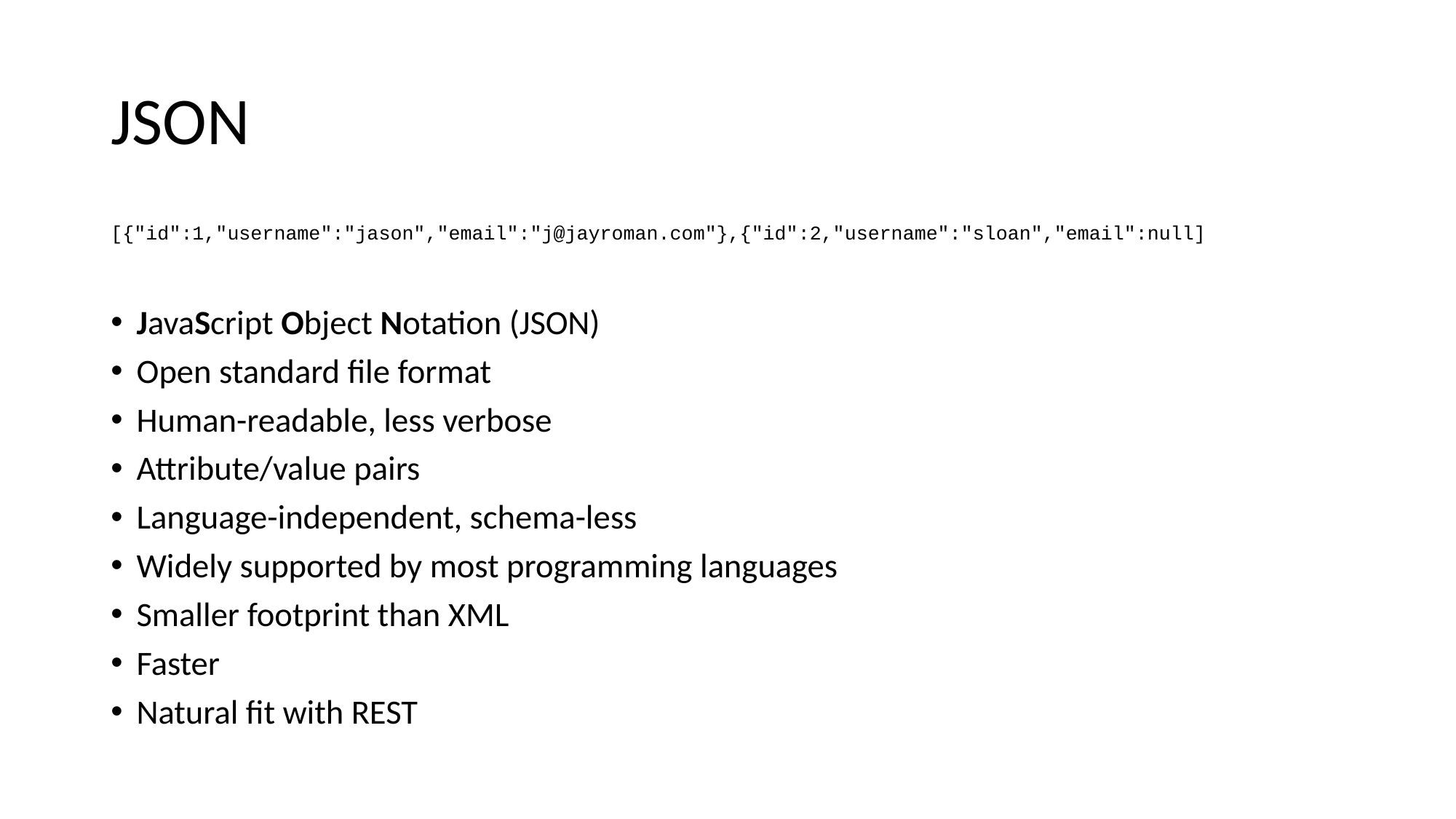

# JSON
[{"id":1,"username":"jason","email":"j@jayroman.com"},{"id":2,"username":"sloan","email":null]

JavaScript Object Notation (JSON)
Open standard file format
Human-readable, less verbose
Attribute/value pairs
Language-independent, schema-less
Widely supported by most programming languages
Smaller footprint than XML
Faster
Natural fit with REST